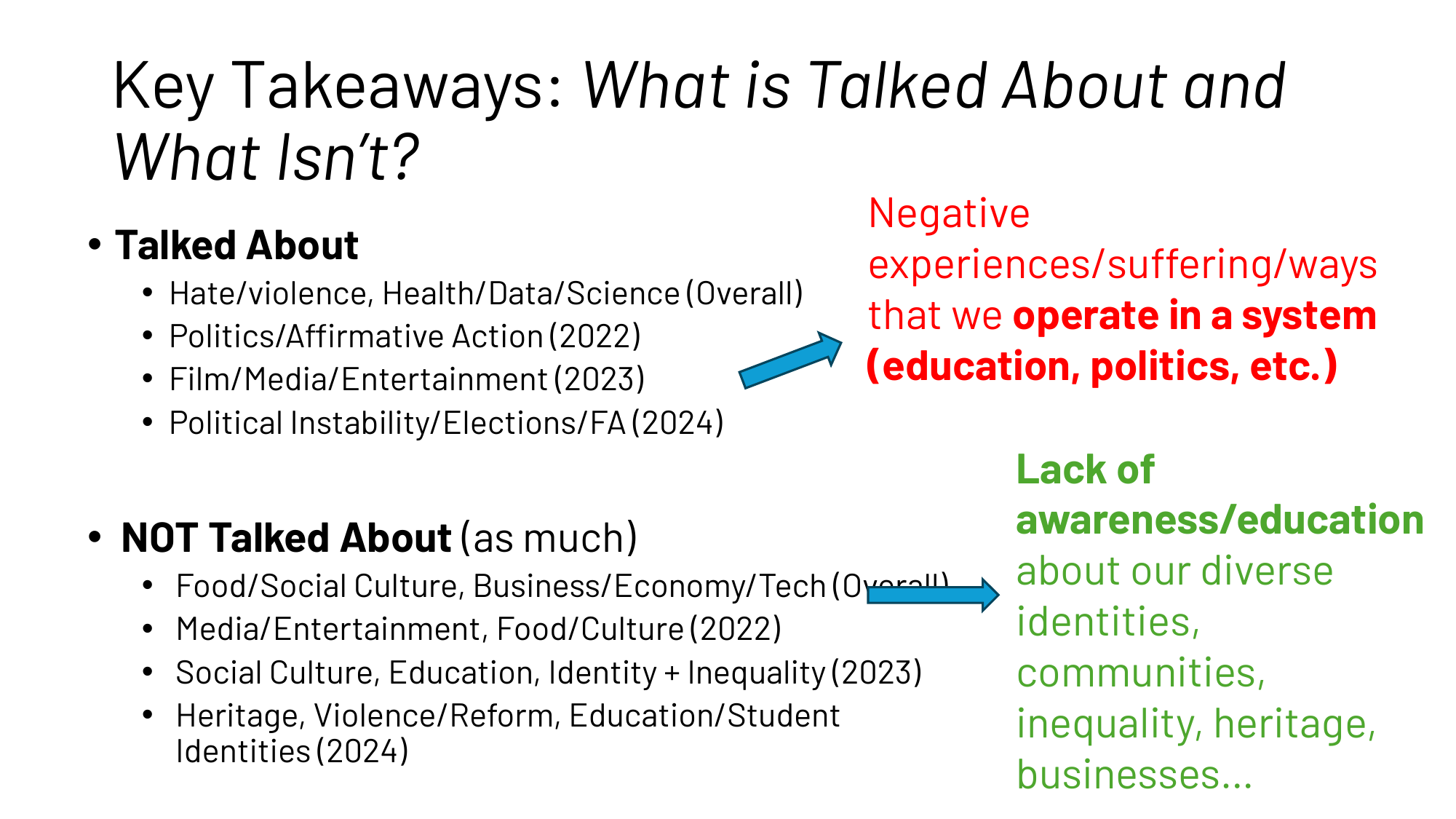

# Key Takeaways: What is Talked About and What Isn’t?
Negative experiences/suffering/ways that we operate in a system (education, politics, etc.)
Talked About
Hate/violence, Health/Data/Science (Overall)
Politics/Affirmative Action (2022)
Film/Media/Entertainment (2023)
Political Instability/Elections/FA (2024)

NOT Talked About (as much)
Food/Social Culture, Business/Economy/Tech (Overall)
Media/Entertainment, Food/Culture (2022)
Social Culture, Education, Identity + Inequality (2023)
Heritage, Violence/Reform, Education/Student Identities (2024)

Lack of awareness/education about our diverse identities, communities, inequality, heritage, businesses…